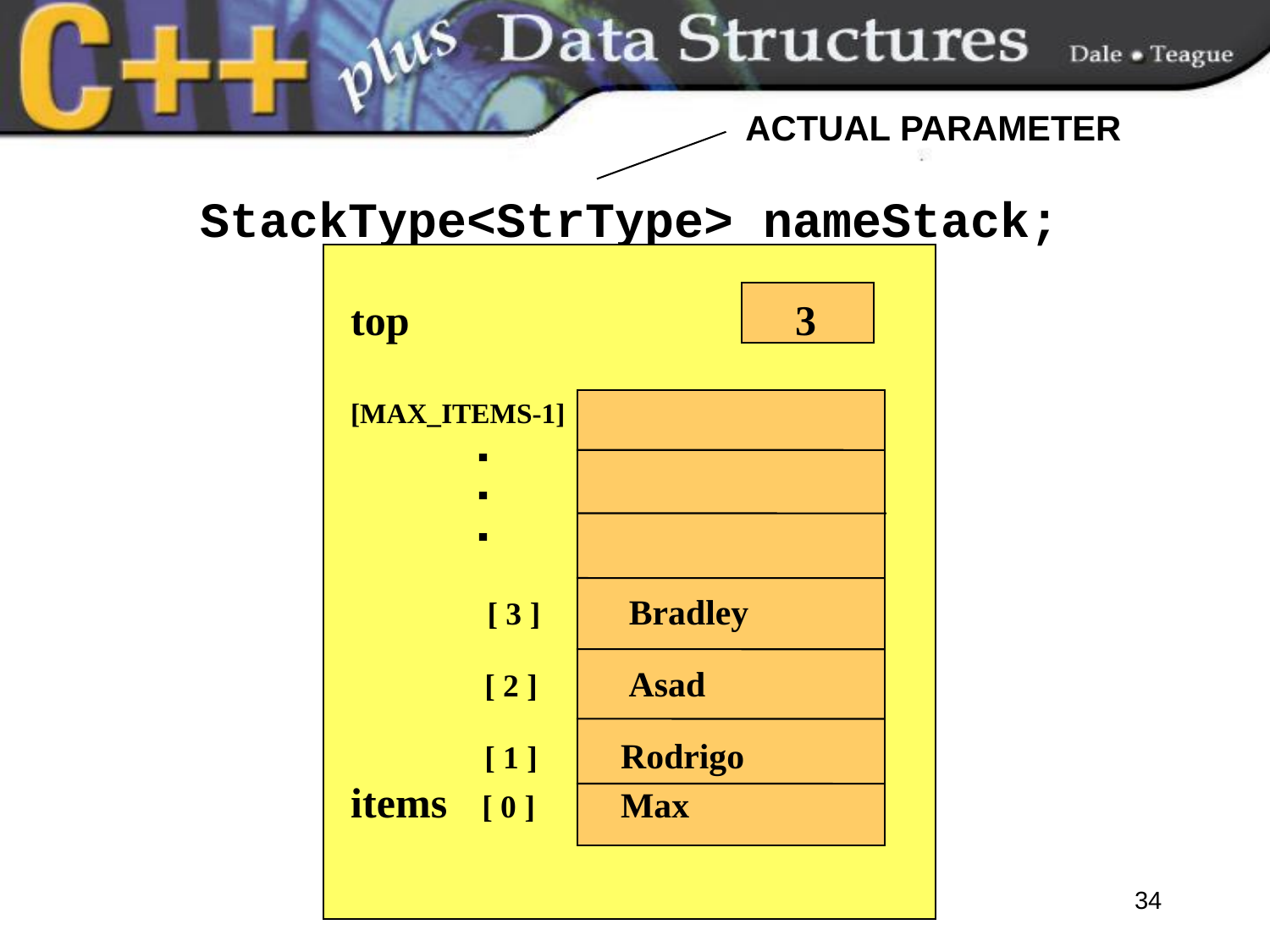

ACTUAL PARAMETER

# StackType<StrType> nameStack;

top			      3

[MAX_ITEMS-1]
            .
            .
            .

                 [ 3 ]           Bradley

	 [ 2 ] 	   Asad

	 [ 1 ] 	  Rodrigo
items    [ 0 ] 	  Max

34